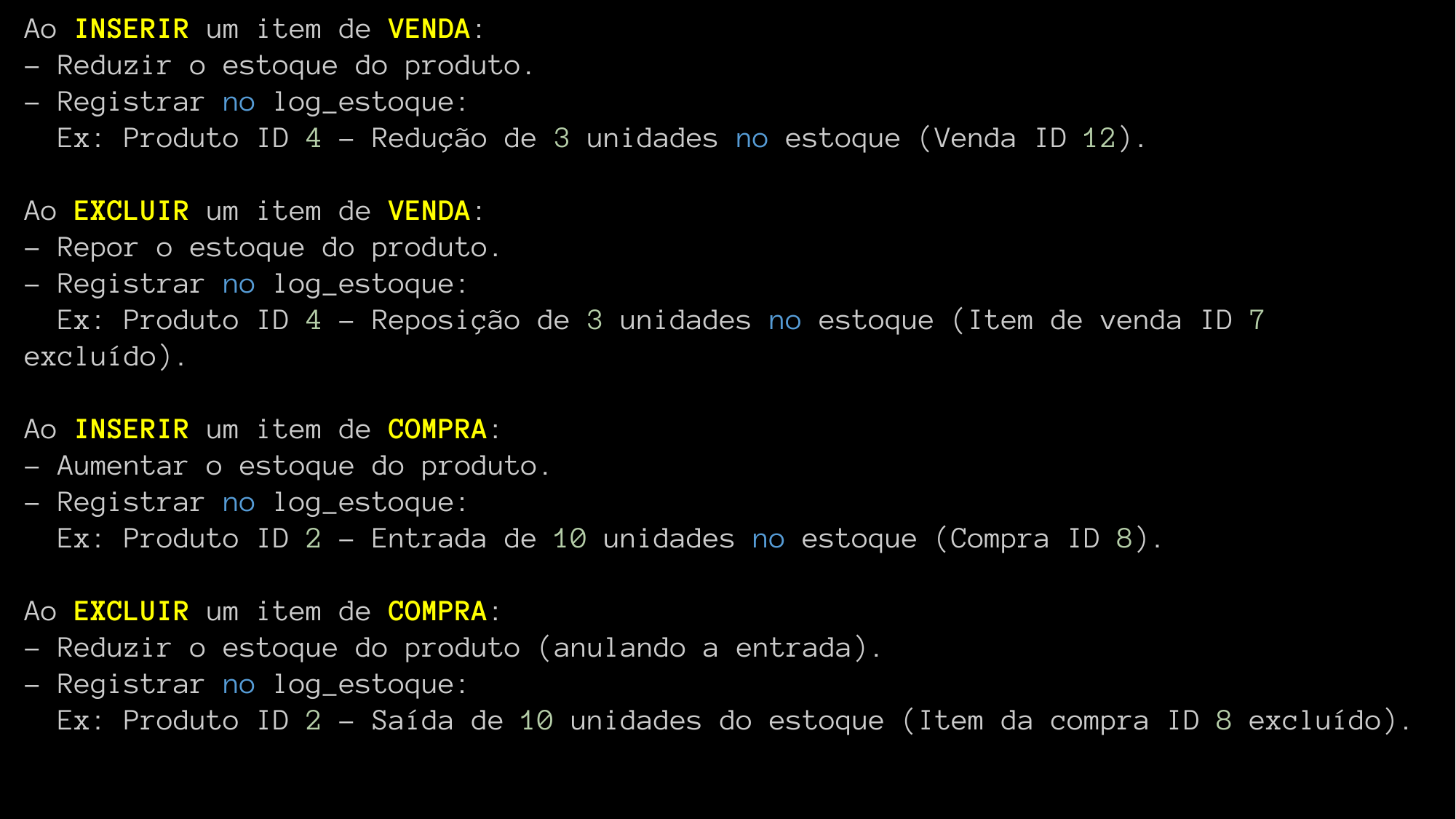

Ao INSERIR um item de VENDA:
- Reduzir o estoque do produto.
- Registrar no log_estoque:
  Ex: Produto ID 4 - Redução de 3 unidades no estoque (Venda ID 12).
Ao EXCLUIR um item de VENDA:
- Repor o estoque do produto.
- Registrar no log_estoque:
  Ex: Produto ID 4 - Reposição de 3 unidades no estoque (Item de venda ID 7 excluído).
Ao INSERIR um item de COMPRA:
- Aumentar o estoque do produto.
- Registrar no log_estoque:
  Ex: Produto ID 2 - Entrada de 10 unidades no estoque (Compra ID 8).
Ao EXCLUIR um item de COMPRA:
- Reduzir o estoque do produto (anulando a entrada).
- Registrar no log_estoque:
  Ex: Produto ID 2 - Saída de 10 unidades do estoque (Item da compra ID 8 excluído).